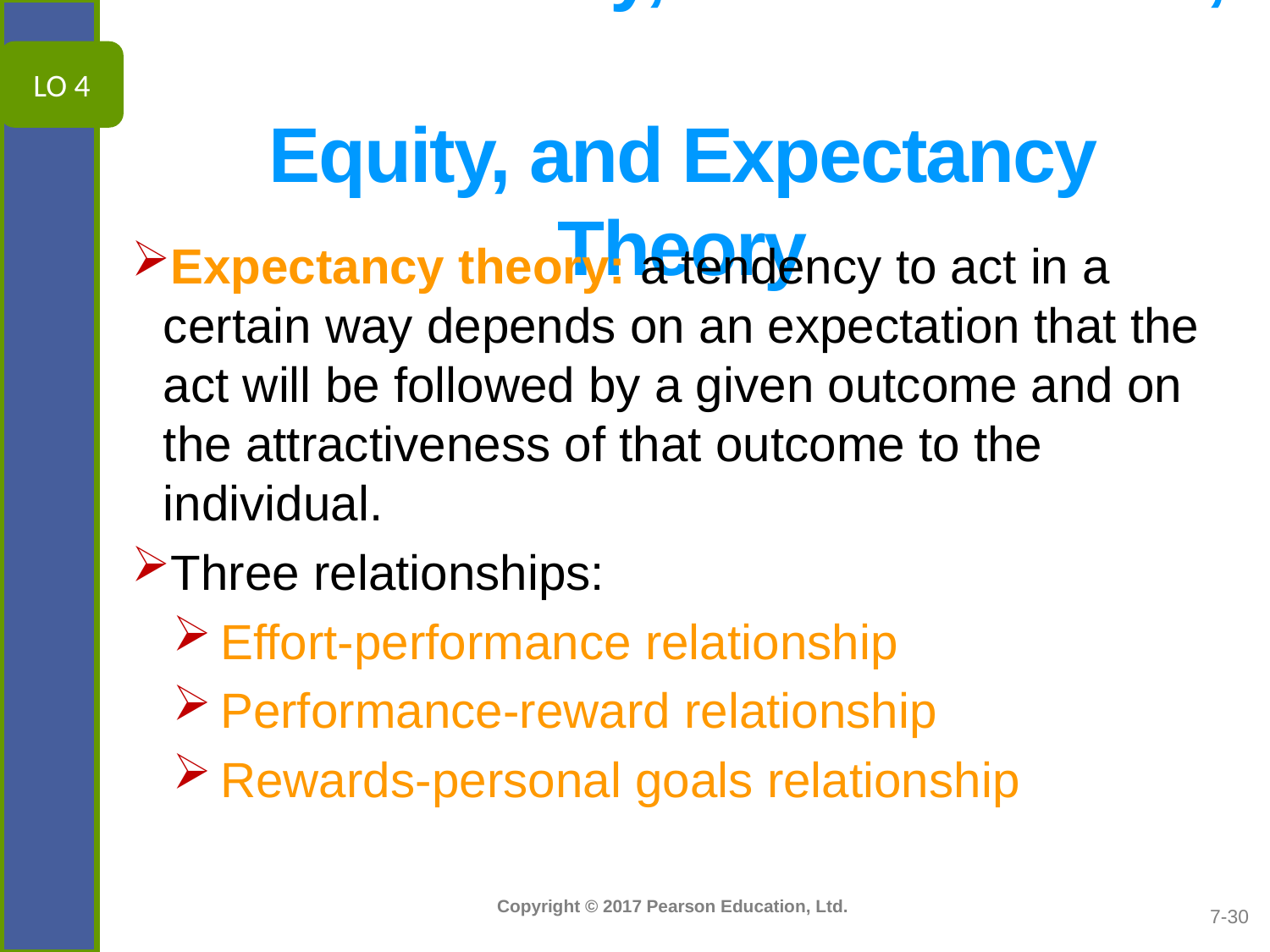

# Self-Efficacy, Reinforcement, Equity, and Expectancy Theory
LO 4
Expectancy theory: a tendency to act in a certain way depends on an expectation that the act will be followed by a given outcome and on the attractiveness of that outcome to the individual.
Three relationships:
Effort-performance relationship
Performance-reward relationship
Rewards-personal goals relationship
7-30